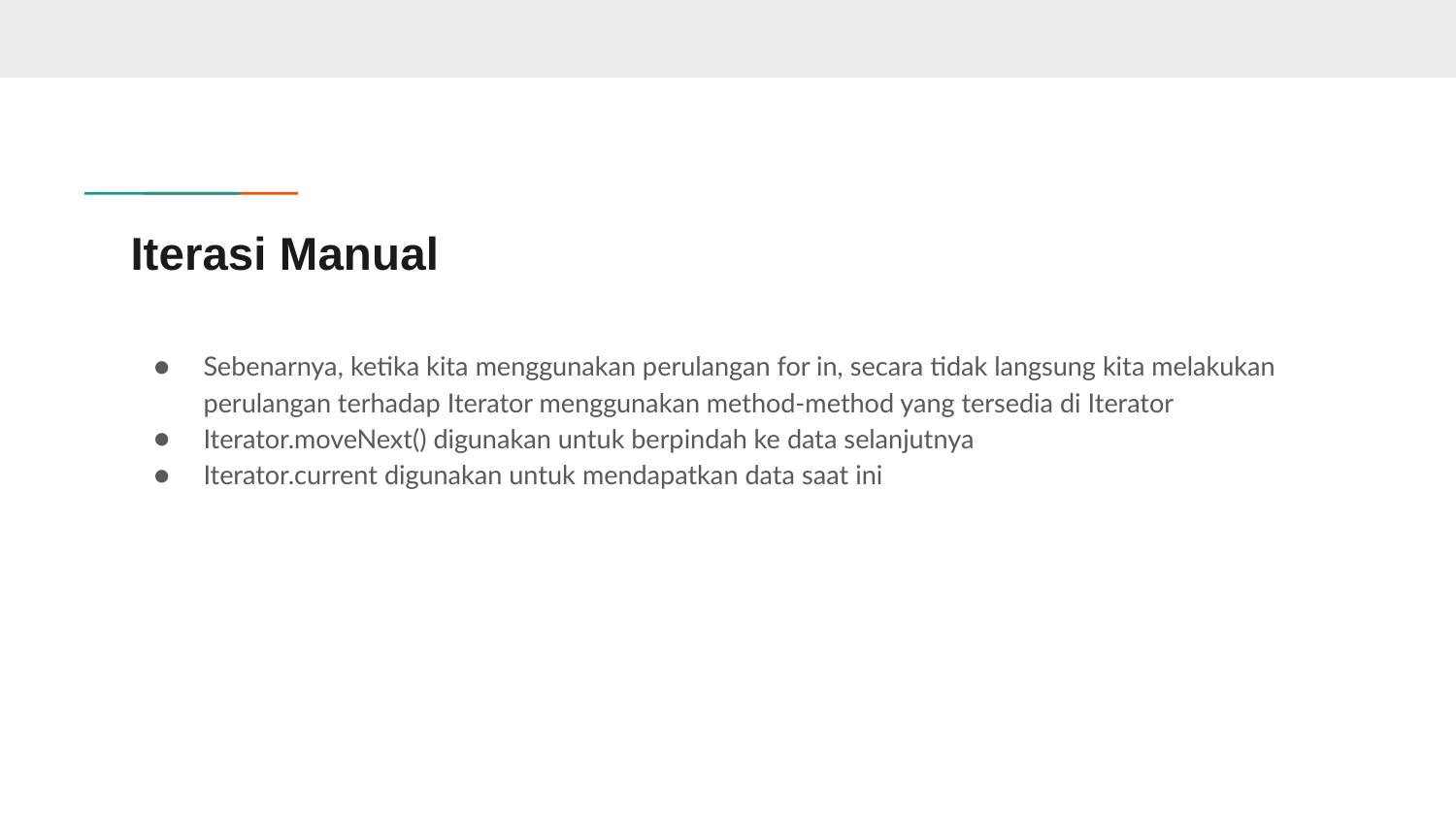

# Iterasi Manual
Sebenarnya, ketika kita menggunakan perulangan for in, secara tidak langsung kita melakukan perulangan terhadap Iterator menggunakan method-method yang tersedia di Iterator
Iterator.moveNext() digunakan untuk berpindah ke data selanjutnya
Iterator.current digunakan untuk mendapatkan data saat ini